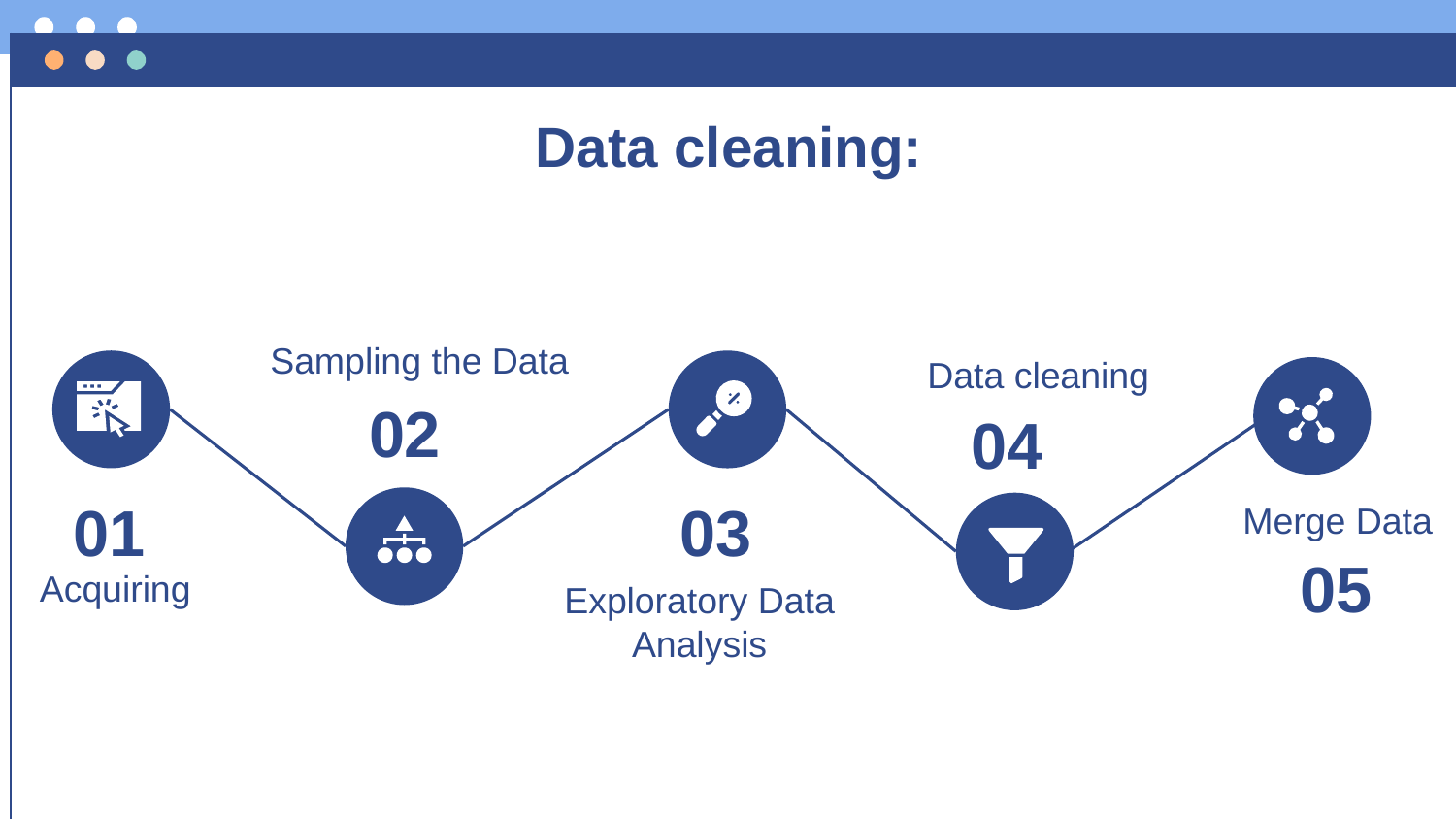

# Data cleaning:

Sampling the Data
Data cleaning

02
04
Merge Data

01
03

05
Acquiring
Exploratory Data Analysis